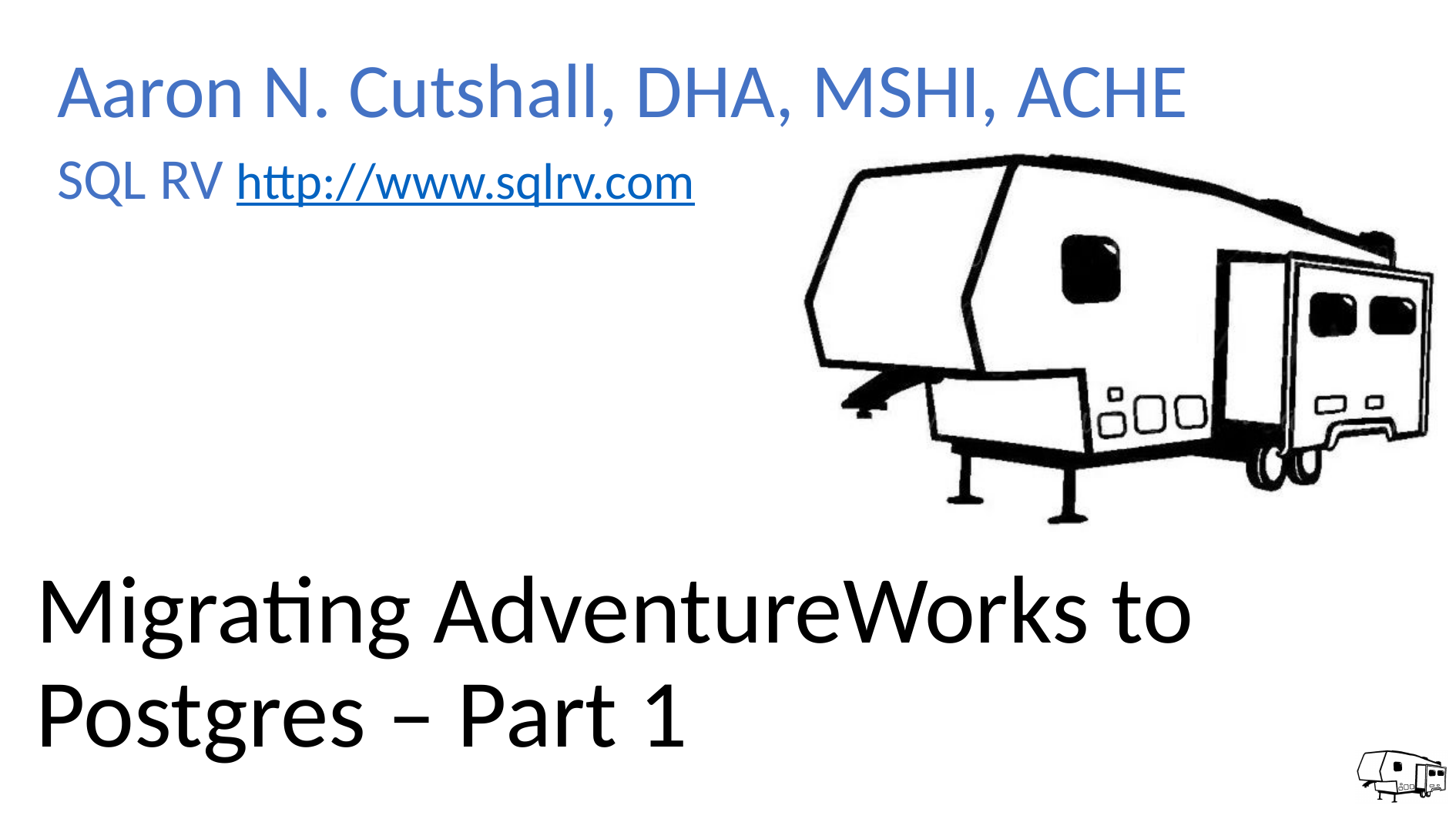

Aaron N. Cutshall, DHA, MSHI, ACHE
SQL RV http://www.sqlrv.com
# Migrating AdventureWorks to Postgres – Part 1